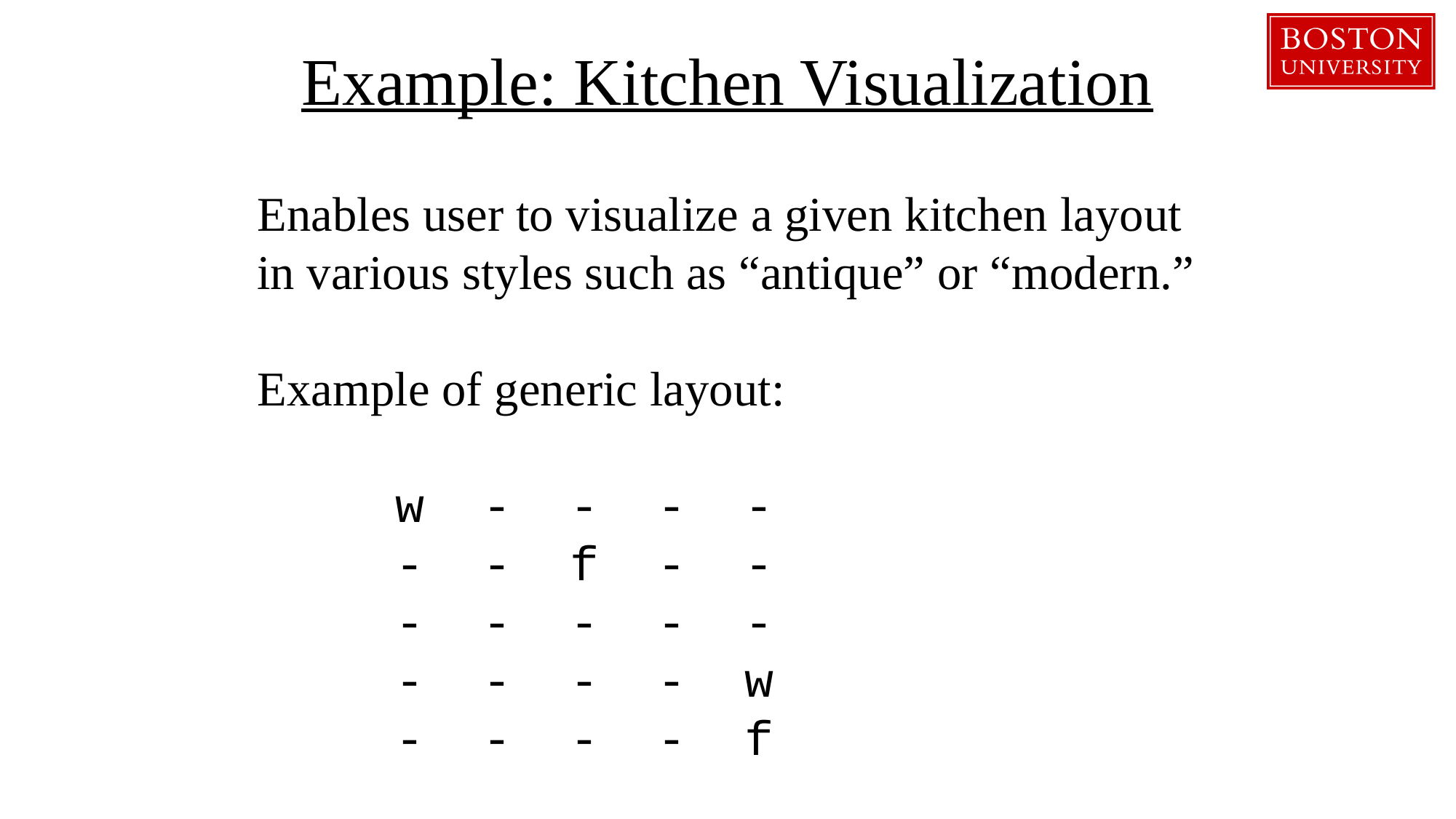

# Example: Kitchen Visualization
Enables user to visualize a given kitchen layout in various styles such as “antique” or “modern.”

Example of generic layout:

 w  -  -  -  -
 -  -  f  -  -
 -  -  -  -  -
 -  -  -  -  w
 -  -  -  -  f